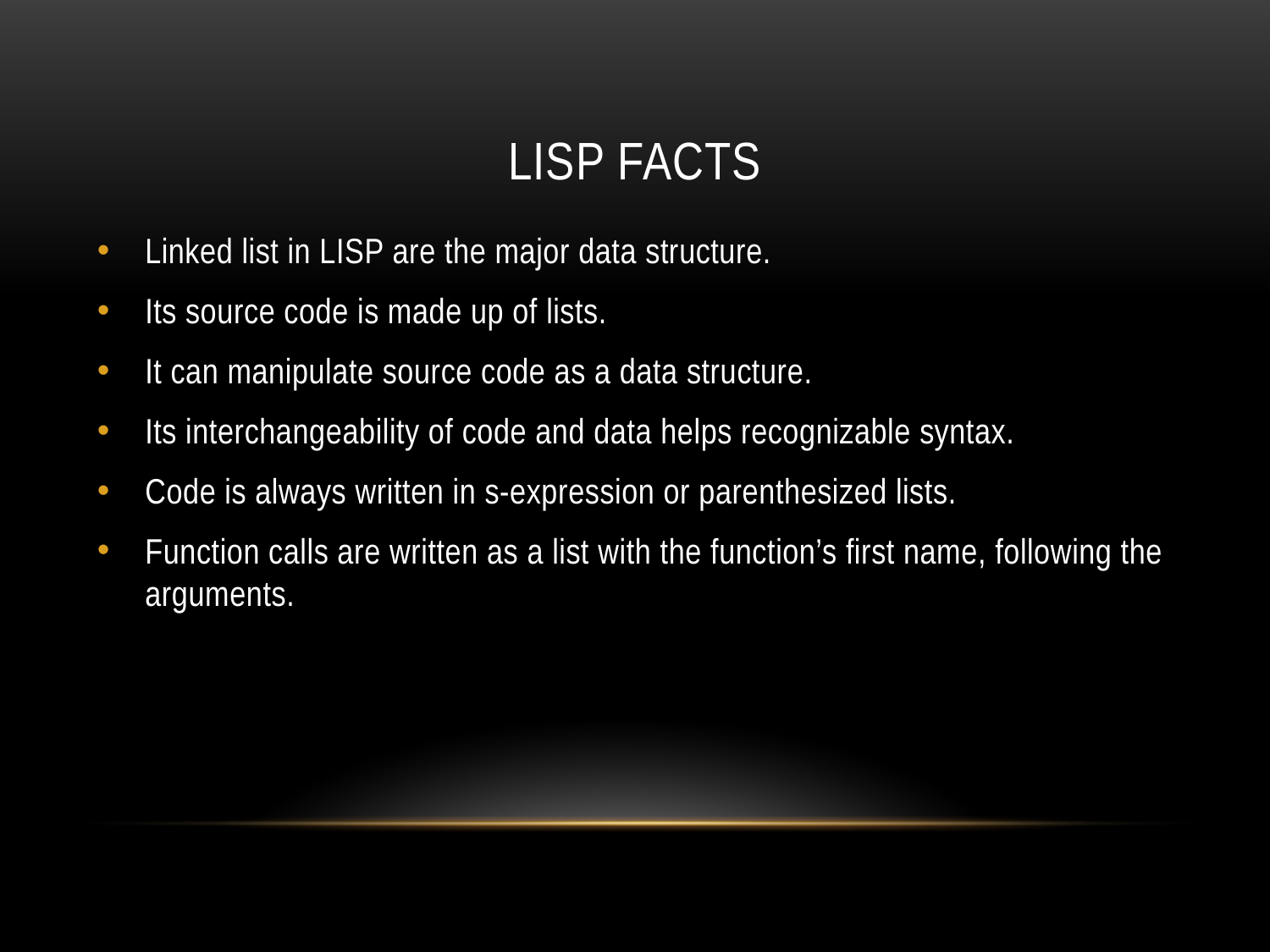

# Lisp facts
Linked list in LISP are the major data structure.
Its source code is made up of lists.
It can manipulate source code as a data structure.
Its interchangeability of code and data helps recognizable syntax.
Code is always written in s-expression or parenthesized lists.
Function calls are written as a list with the function’s first name, following the arguments.